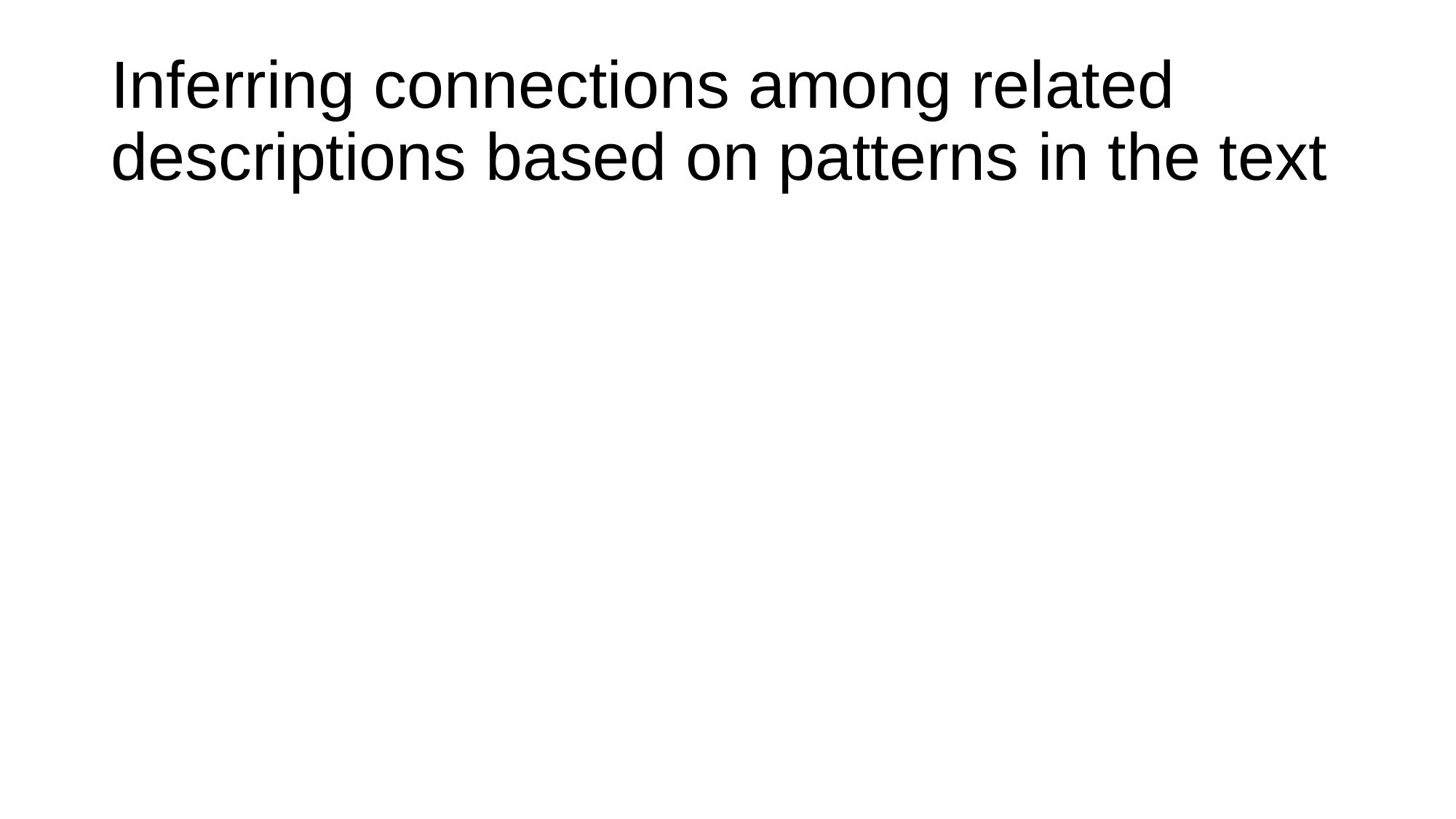

# Inferring connections among related descriptions based on patterns in the text